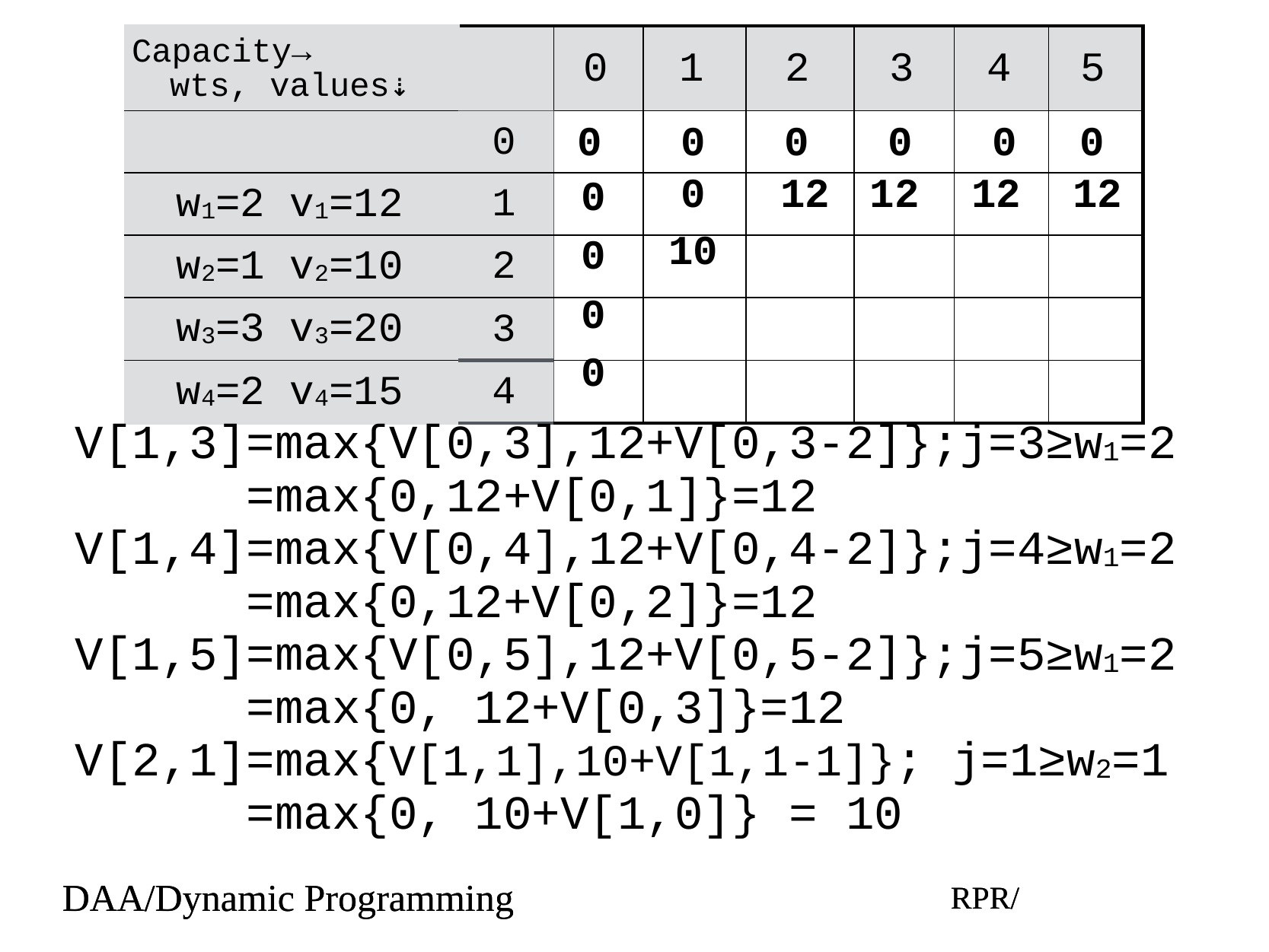

| Capacity→ wts, values⇣ |  | 0 | 1 | 2 | 3 | 4 | 5 |
| --- | --- | --- | --- | --- | --- | --- | --- |
|  | 0 |  |  |  |  |  |  |
| w1=2 v1=12 | 1 |  |  |  |  |  |  |
| w2=1 v2=10 | 2 |  |  |  |  |  |  |
| w3=3 v3=20 | 3 |  |  |  |  |  |  |
| w4=2 v4=15 | 4 |  |  |  |  |  |  |
0
0
0
0
0
0
0
12
12
12
12
0
0
0
0
10
V[1,3]=max{V[0,3],12+V[0,3-2]};j=3≥w1=2
      =max{0,12+V[0,1]}=12
V[1,4]=max{V[0,4],12+V[0,4-2]};j=4≥w1=2
      =max{0,12+V[0,2]}=12
V[1,5]=max{V[0,5],12+V[0,5-2]};j=5≥w1=2
      =max{0, 12+V[0,3]}=12
V[2,1]=max{V[1,1],10+V[1,1-1]}; j=1≥w2=1
      =max{0, 10+V[1,0]} = 10
DAA/Dynamic Programming
RPR/
9